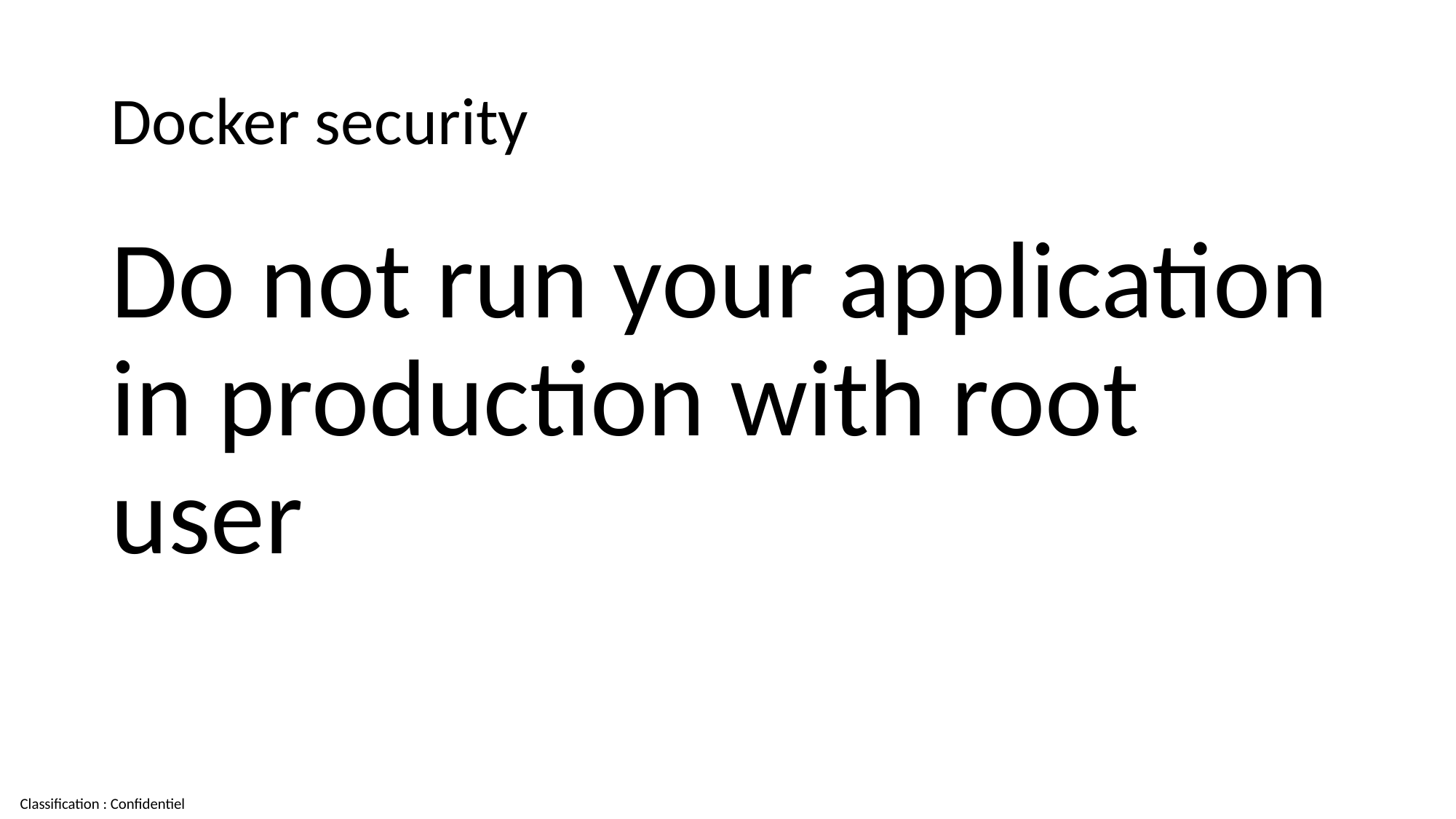

# Docker security
Do not run your application in production with root user